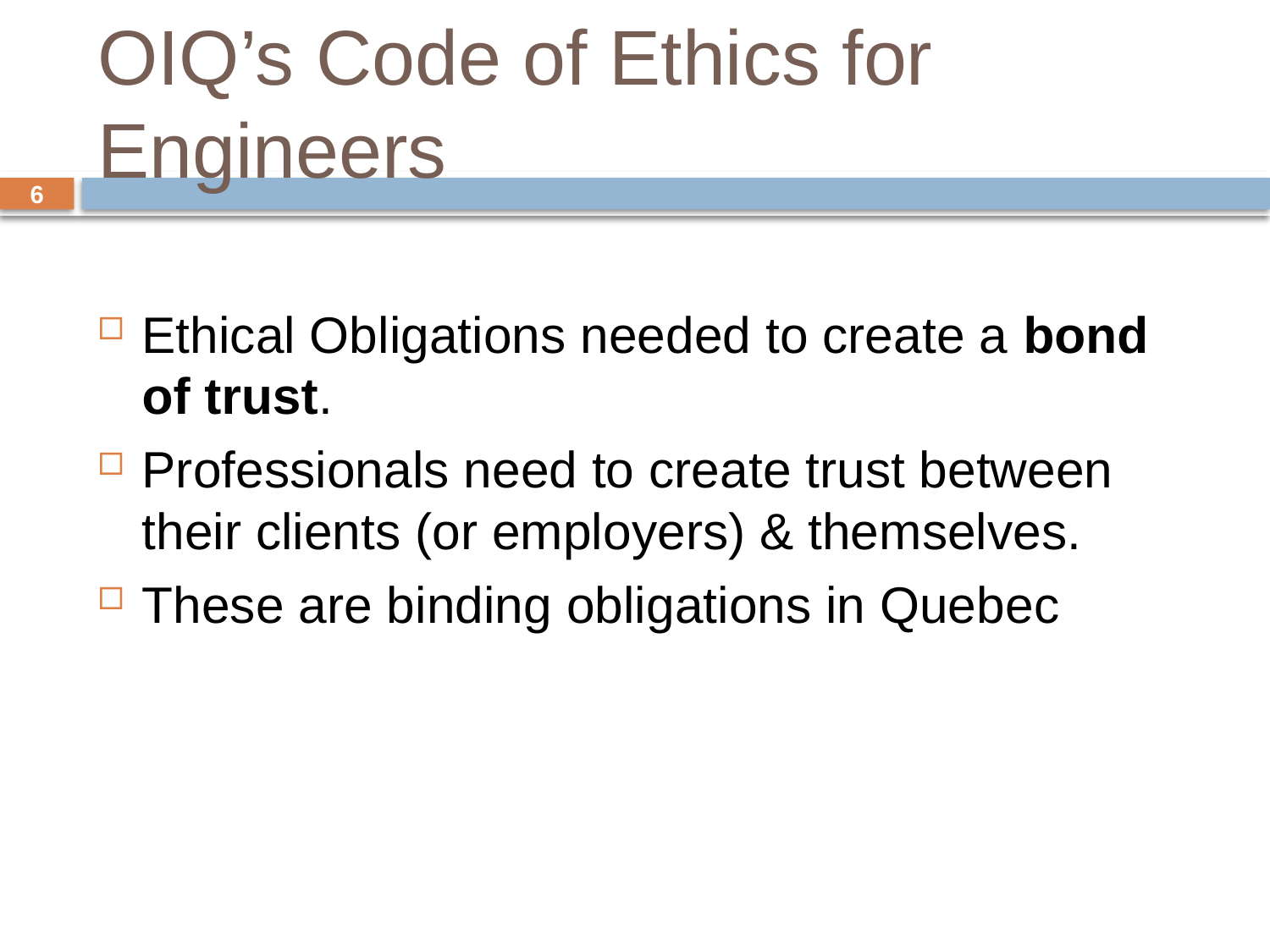

# OIQ’s Code of Ethics for Engineers
6

Ethical Obligations needed to create a bond of trust.
Professionals need to create trust between their clients (or employers) & themselves.
These are binding obligations in Quebec